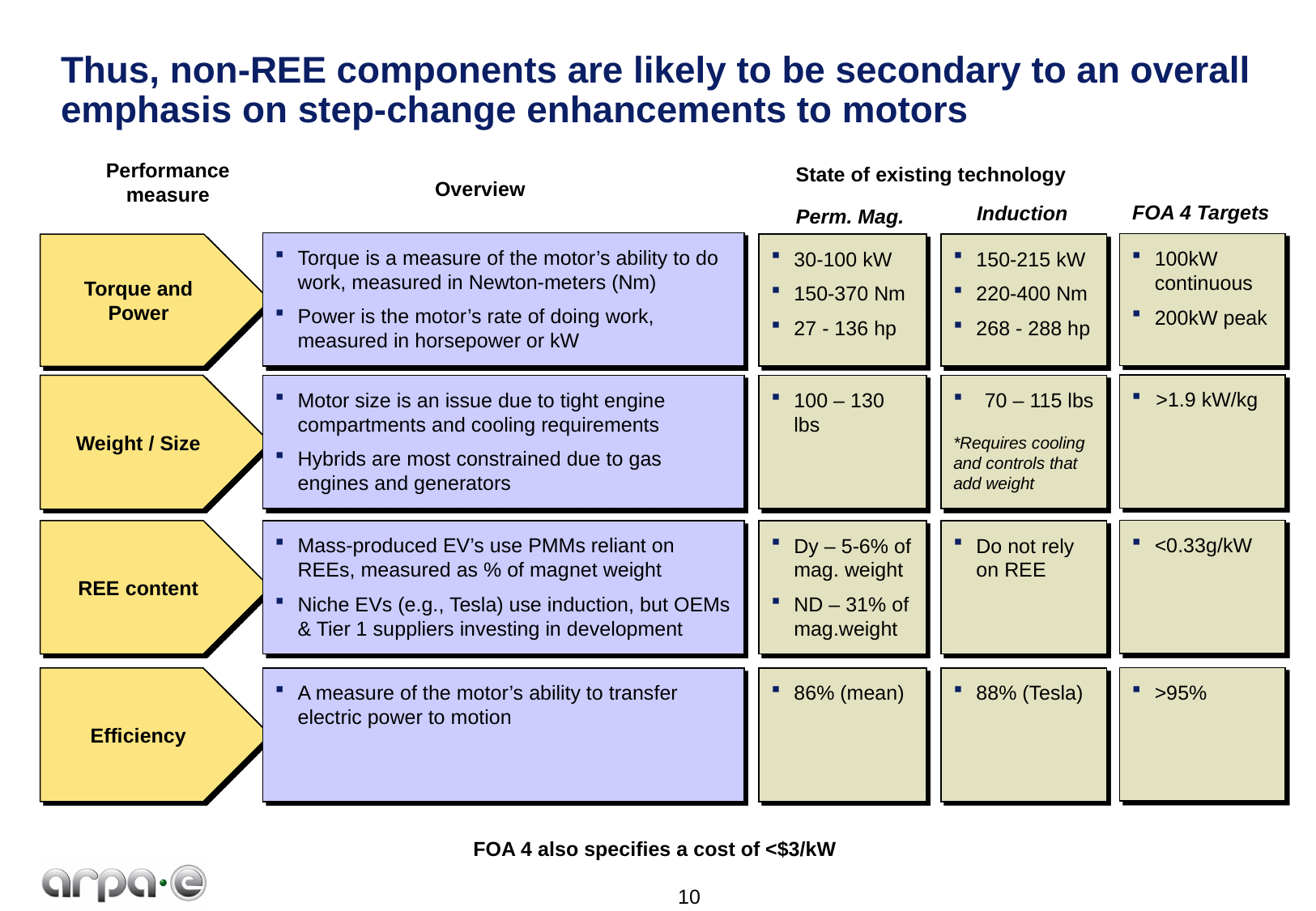

# Thus, non-REE components are likely to be secondary to an overall emphasis on step-change enhancements to motors
Performance measure
State of existing technology
Overview
FOA 4 Targets
Induction
Perm. Mag.
Torque is a measure of the motor’s ability to do work, measured in Newton-meters (Nm)
Power is the motor’s rate of doing work, measured in horsepower or kW
100kW continuous
200kW peak
Torque and Power
30-100 kW
150-370 Nm
27 - 136 hp
150-215 kW
220-400 Nm
268 - 288 hp

>1.9 kW/kg
Motor size is an issue due to tight engine compartments and cooling requirements
Hybrids are most constrained due to gas engines and generators
100 – 130 lbs
70 – 115 lbs

*Requires cooling and controls that add weight
Weight / Size
<0.33g/kW

Mass-produced EV’s use PMMs reliant on REEs, measured as % of magnet weight
Niche EVs (e.g., Tesla) use induction, but OEMs & Tier 1 suppliers investing in development
REE content
Dy – 5-6% of mag. weight
ND – 31% of mag.weight
Do not rely on REE
>95%

Efficiency
A measure of the motor’s ability to transfer electric power to motion
86% (mean)
88% (Tesla)
FOA 4 also specifies a cost of <$3/kW